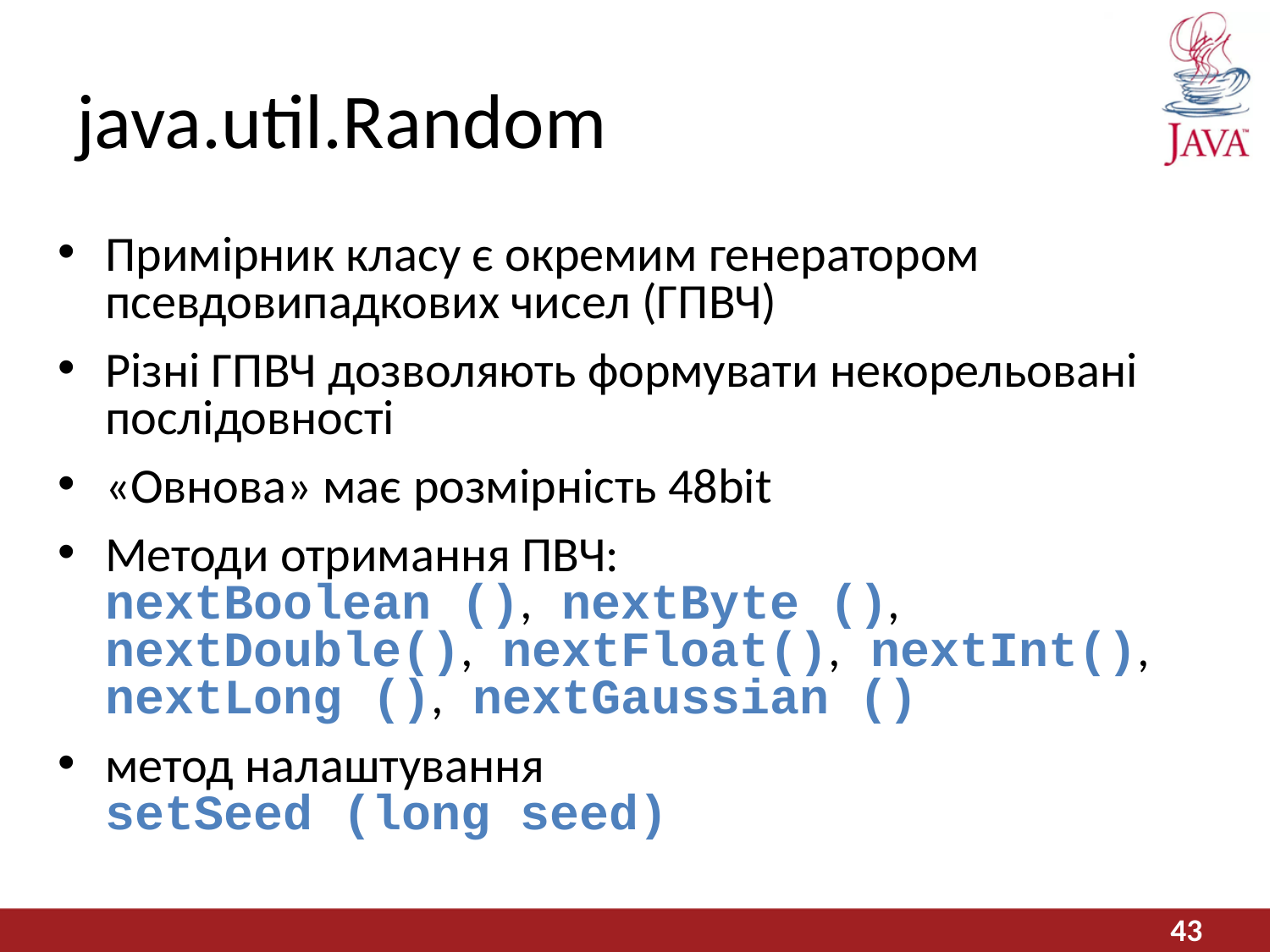

# java.util.Random
Примірник класу є окремим генератором псевдовипадкових чисел (ГПВЧ)
Різні ГПВЧ дозволяють формувати некорельовані послідовності
«Овнова» має розмірність 48bit
Методи отримання ПВЧ:
nextBoolean (), nextByte (), nextDouble(), nextFloat(), nextInt(), nextLong (), nextGaussian ()
метод налаштування
setSeed (long seed)